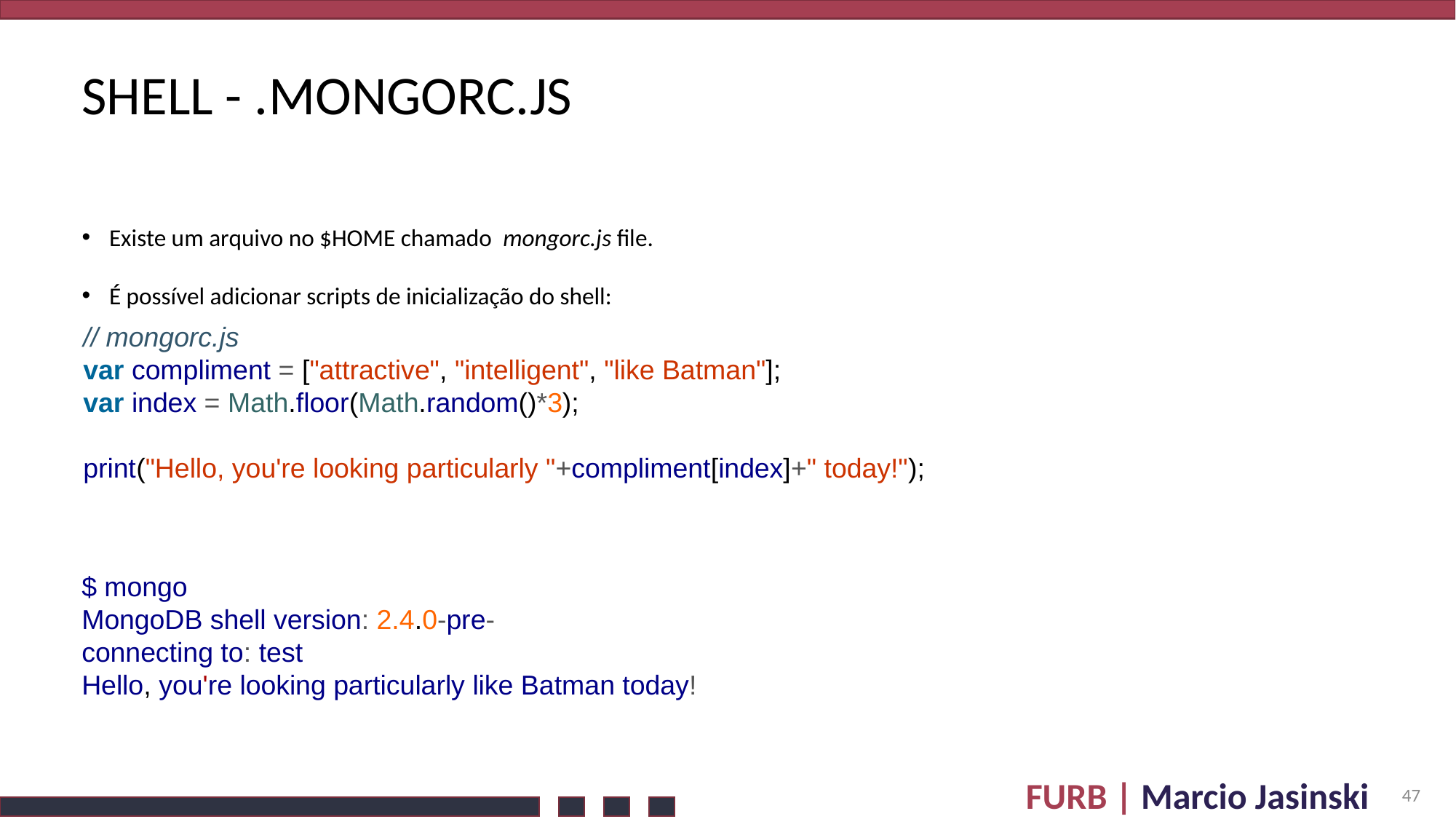

# Shell - .mongorc.js
Existe um arquivo no $HOME chamado  mongorc.js file.
É possível adicionar scripts de inicialização do shell:
// mongorc.js
var compliment = ["attractive", "intelligent", "like Batman"];
var index = Math.floor(Math.random()*3);

print("Hello, you're looking particularly "+compliment[index]+" today!");
$ mongo
MongoDB shell version: 2.4.0-pre-
connecting to: test
Hello, you're looking particularly like Batman today!
47